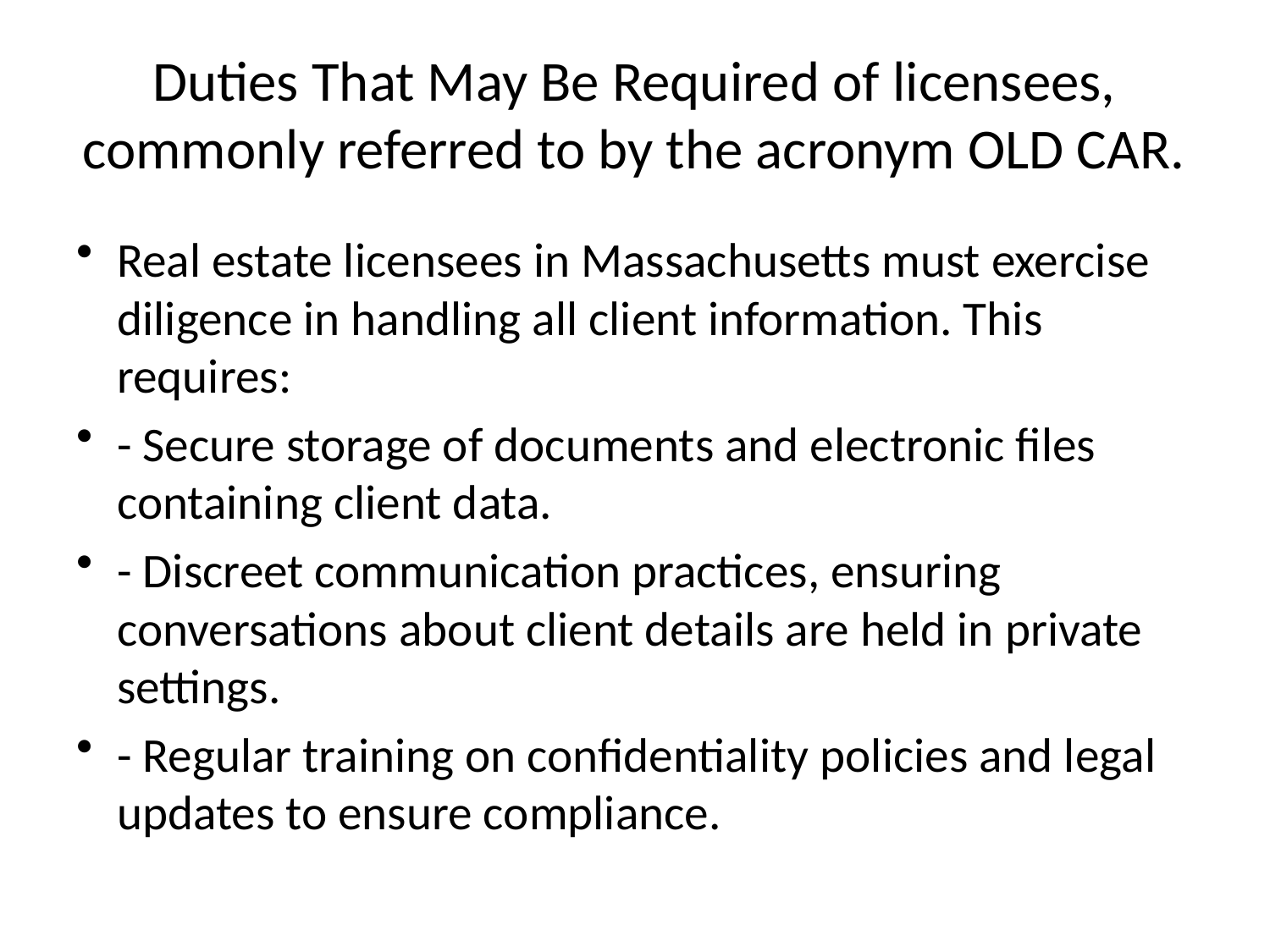

# Duties That May Be Required of licensees, commonly referred to by the acronym OLD CAR.

Real estate licensees in Massachusetts must exercise diligence in handling all client information. This requires:
- Secure storage of documents and electronic files containing client data.
- Discreet communication practices, ensuring conversations about client details are held in private settings.
- Regular training on confidentiality policies and legal updates to ensure compliance.